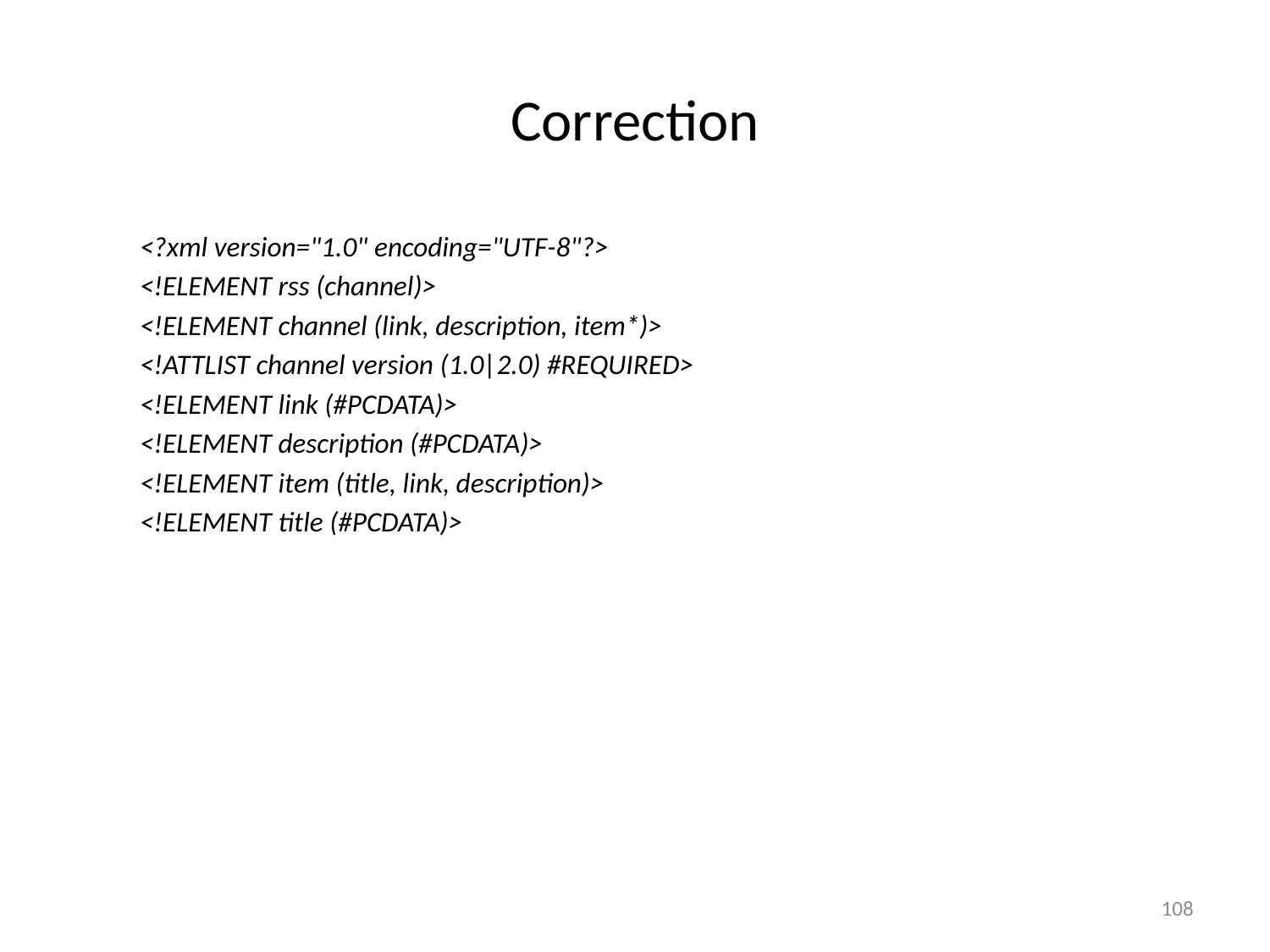

# Correction
<?xml version="1.0" encoding="UTF-8"?>
<!ELEMENT rss (channel)>
<!ELEMENT channel (link, description, item*)>
<!ATTLIST channel version (1.0|2.0) #REQUIRED>
<!ELEMENT link (#PCDATA)>
<!ELEMENT description (#PCDATA)>
<!ELEMENT item (title, link, description)>
<!ELEMENT title (#PCDATA)>
108